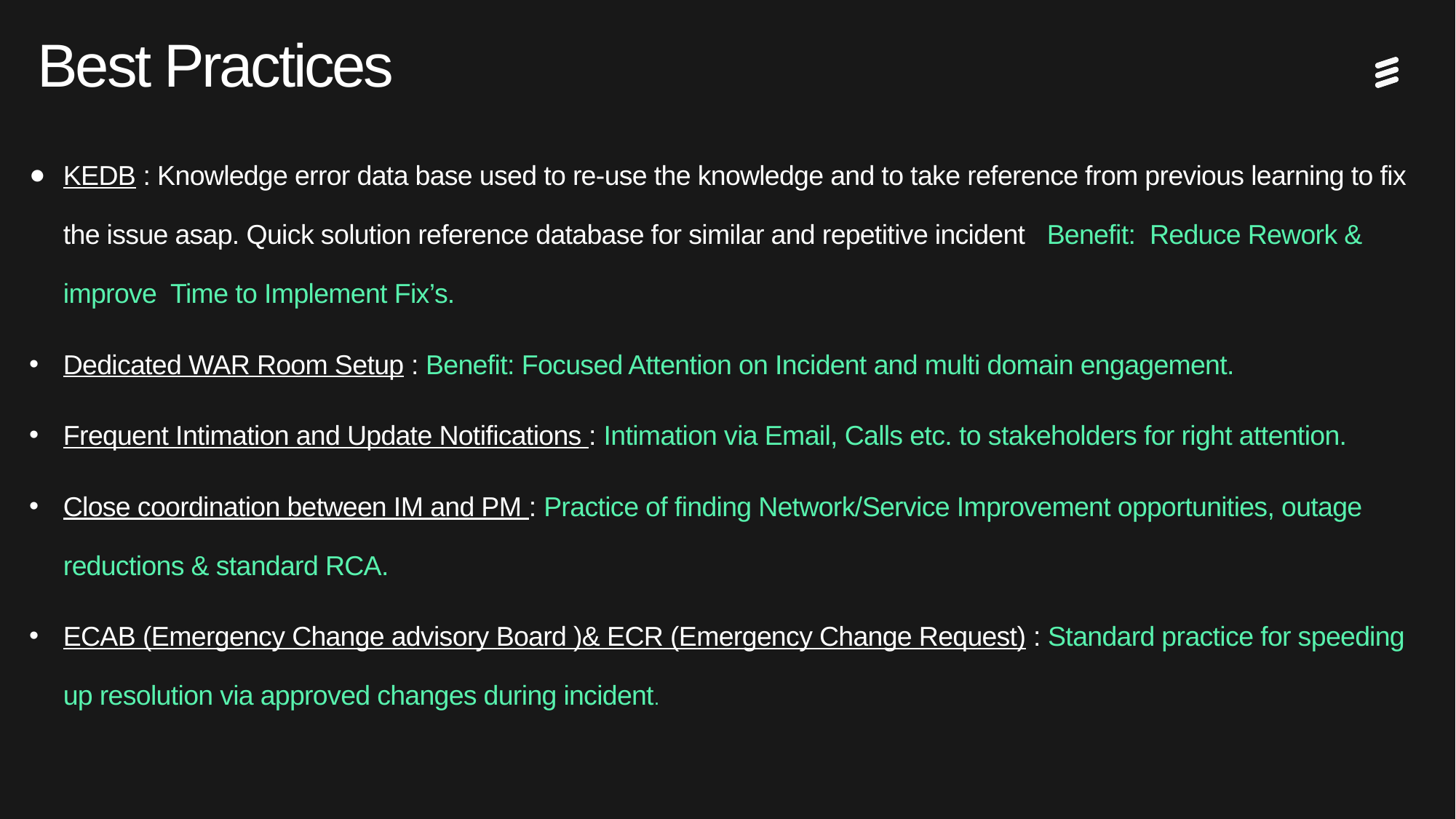

# Best Practices
KEDB : Knowledge error data base used to re-use the knowledge and to take reference from previous learning to fix the issue asap. Quick solution reference database for similar and repetitive incident   Benefit:  Reduce Rework & improve  Time to Implement Fix’s.
Dedicated WAR Room Setup : Benefit: Focused Attention on Incident and multi domain engagement.
Frequent Intimation and Update Notifications : Intimation via Email, Calls etc. to stakeholders for right attention.
Close coordination between IM and PM : Practice of finding Network/Service Improvement opportunities, outage reductions & standard RCA.
ECAB (Emergency Change advisory Board )& ECR (Emergency Change Request) : Standard practice for speeding up resolution via approved changes during incident.